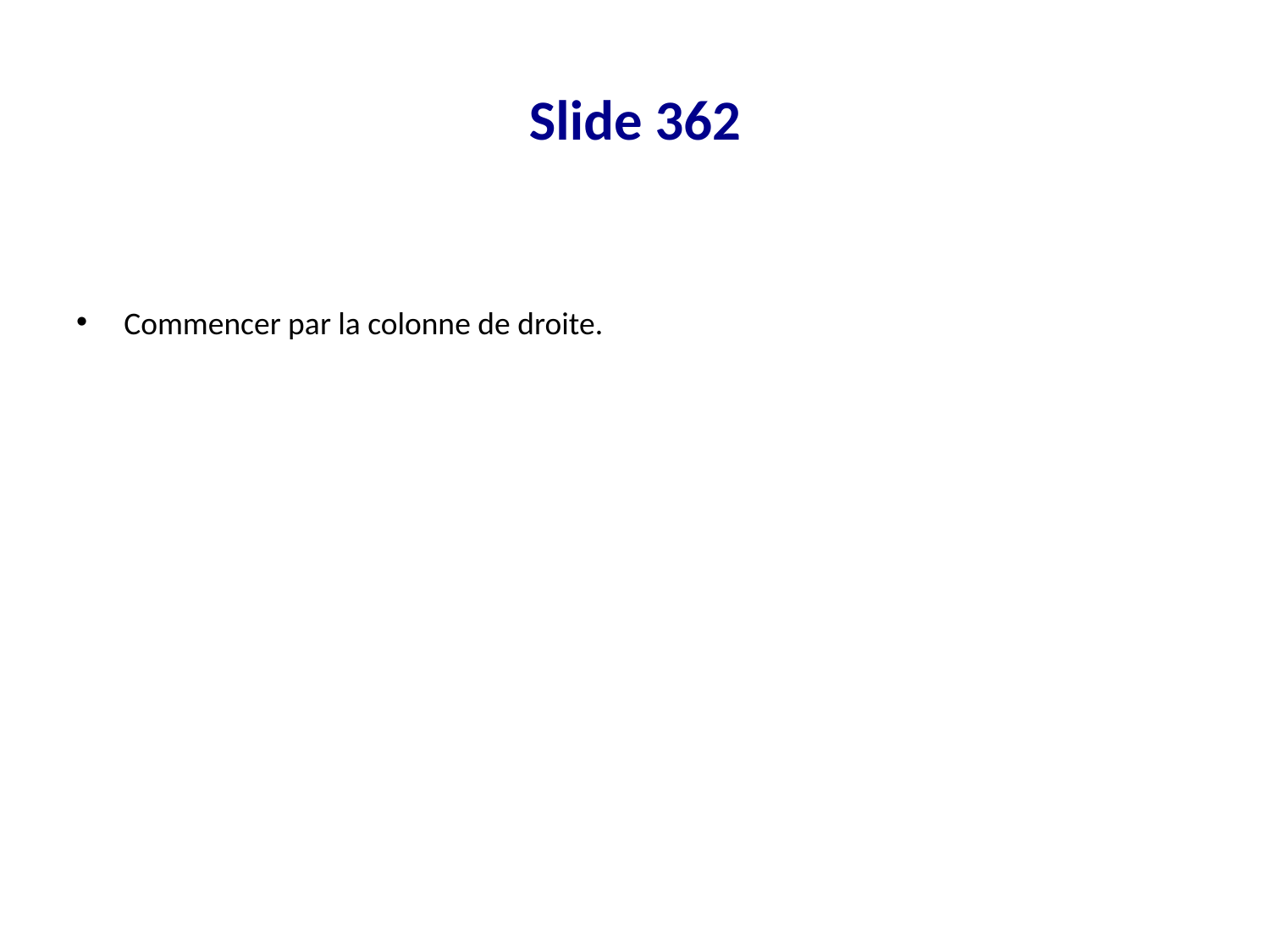

# Slide 362

Commencer par la colonne de droite.